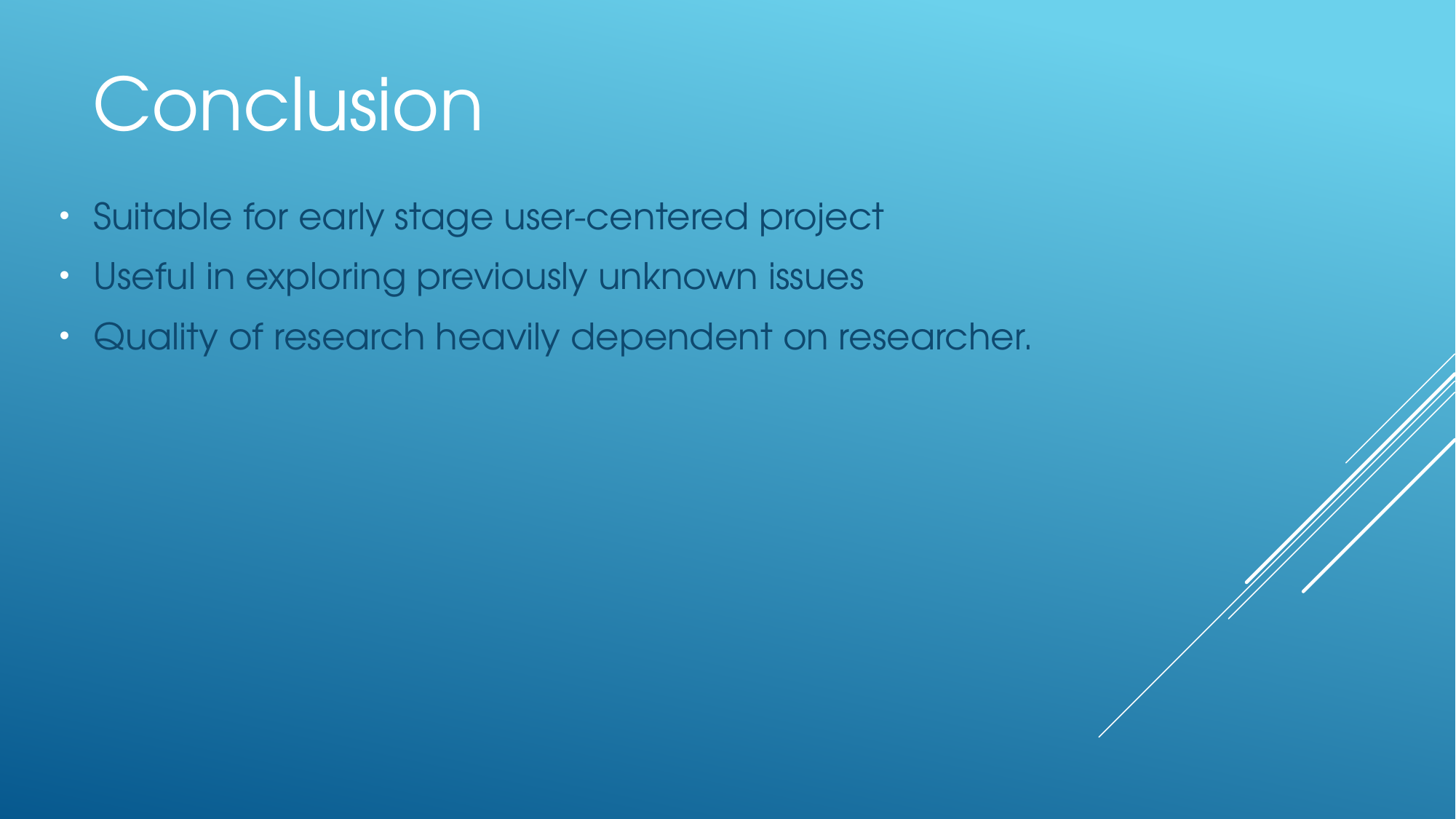

# Conclusion
Suitable for early stage user-centered project
Useful in exploring previously unknown issues
Quality of research heavily dependent on researcher.